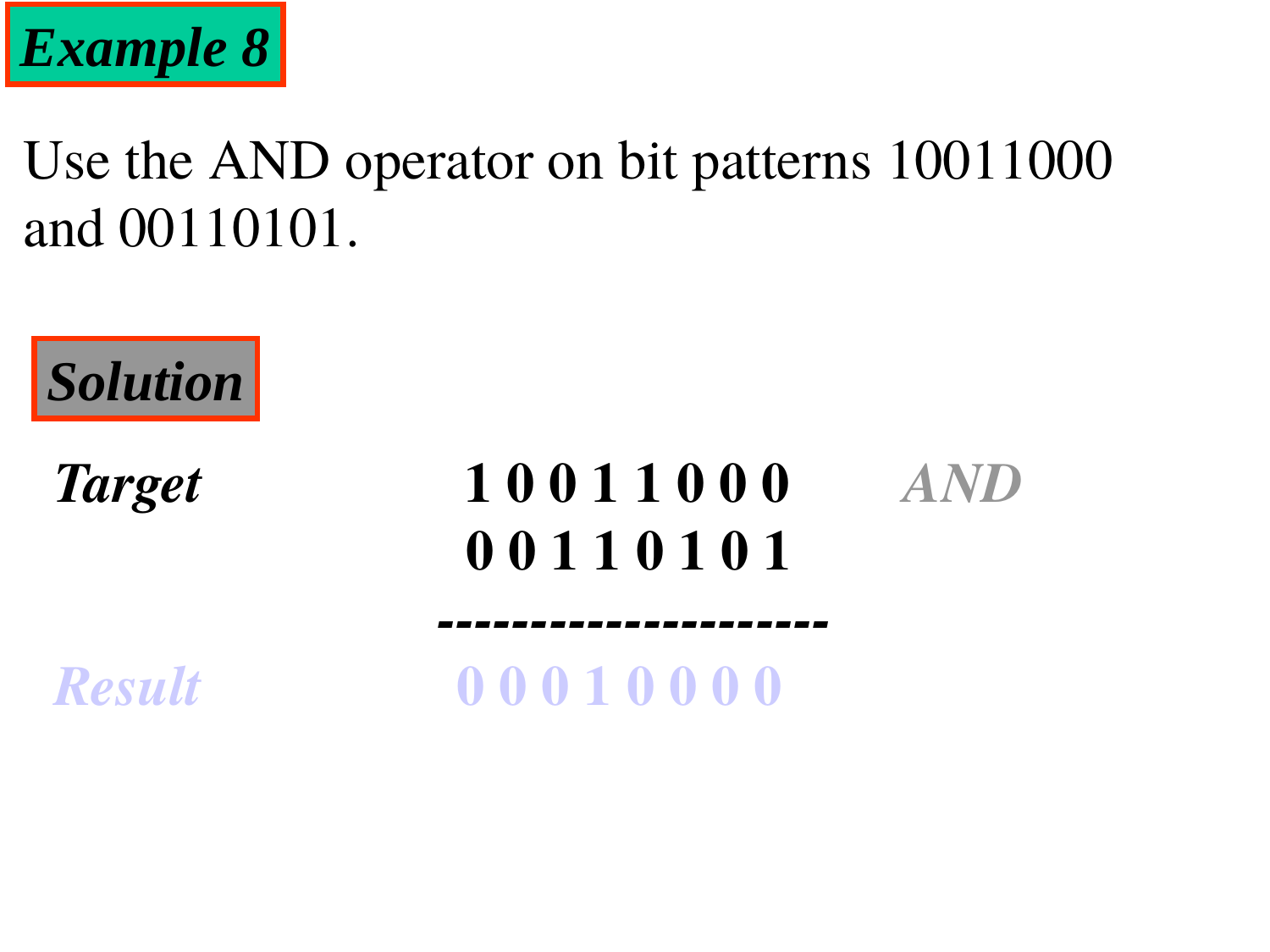

Example 8
Use the AND operator on bit patterns 10011000 and 00110101.
Solution
Target  		  1 0 0 1 1 0 0 0        AND
                             0 0 1 1 0 1 0 1
                           ---------------------
Result                  0 0 0 1 0 0 0 0